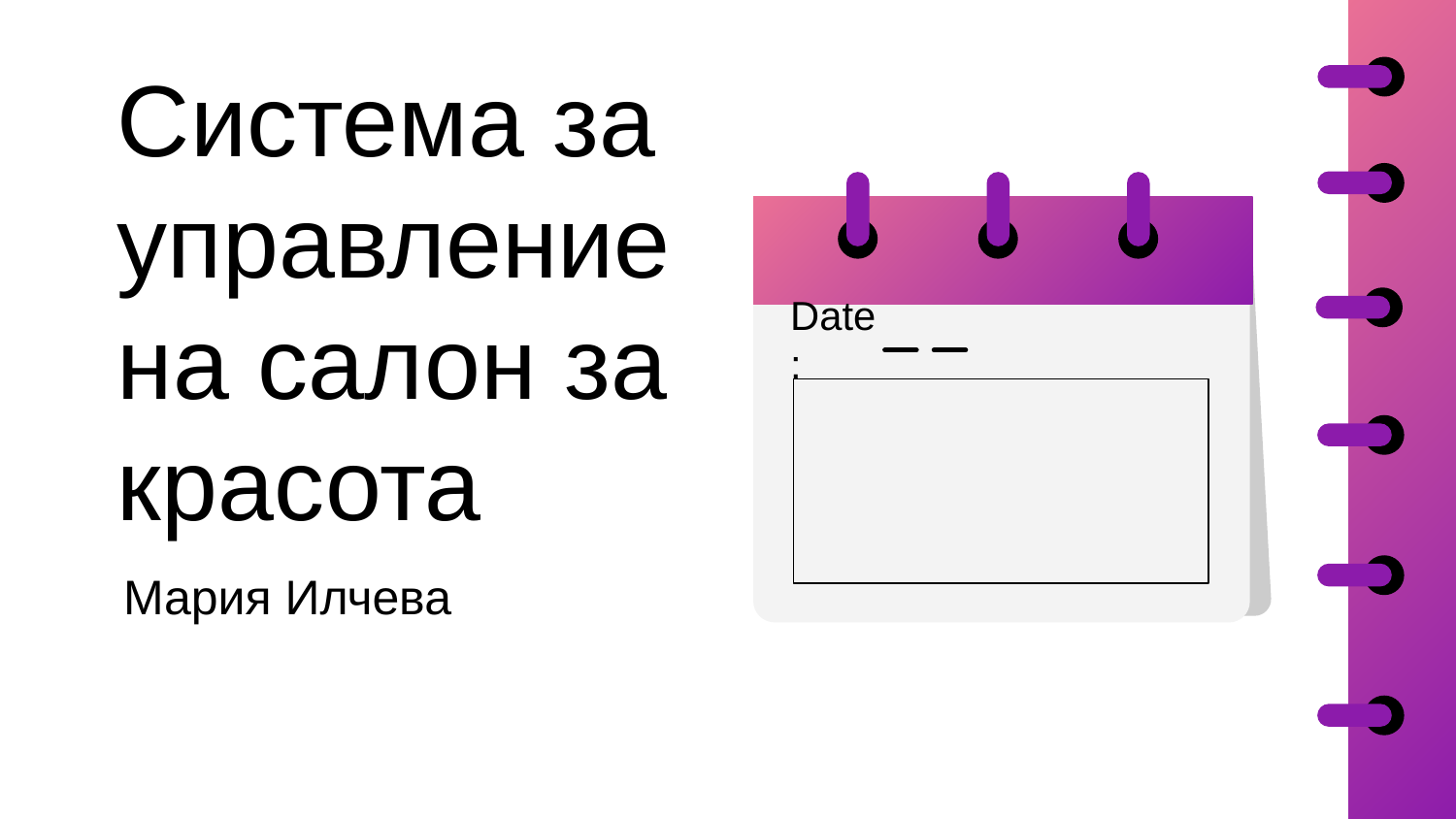

Date:

# Система за управление на салон за красота
Мария Илчева